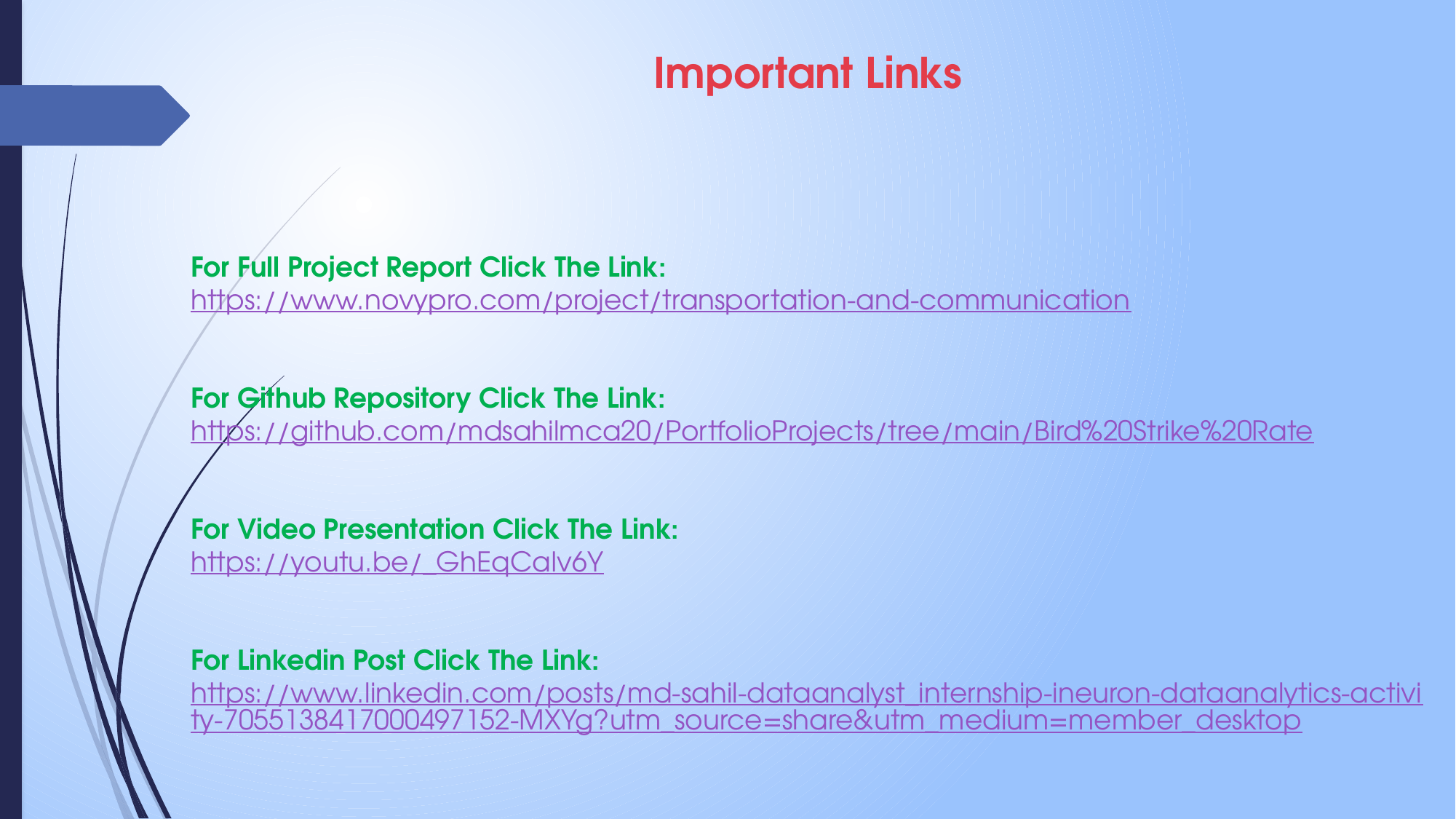

Important Links
For Full Project Report Click The Link:
https://www.novypro.com/project/transportation-and-communication

For Github Repository Click The Link: https://github.com/mdsahilmca20/PortfolioProjects/tree/main/Bird%20Strike%20Rate

For Video Presentation Click The Link:
https://youtu.be/_GhEqCaIv6Y

For Linkedin Post Click The Link:
https://www.linkedin.com/posts/md-sahil-dataanalyst_internship-ineuron-dataanalytics-activity-7055138417000497152-MXYg?utm_source=share&utm_medium=member_desktop